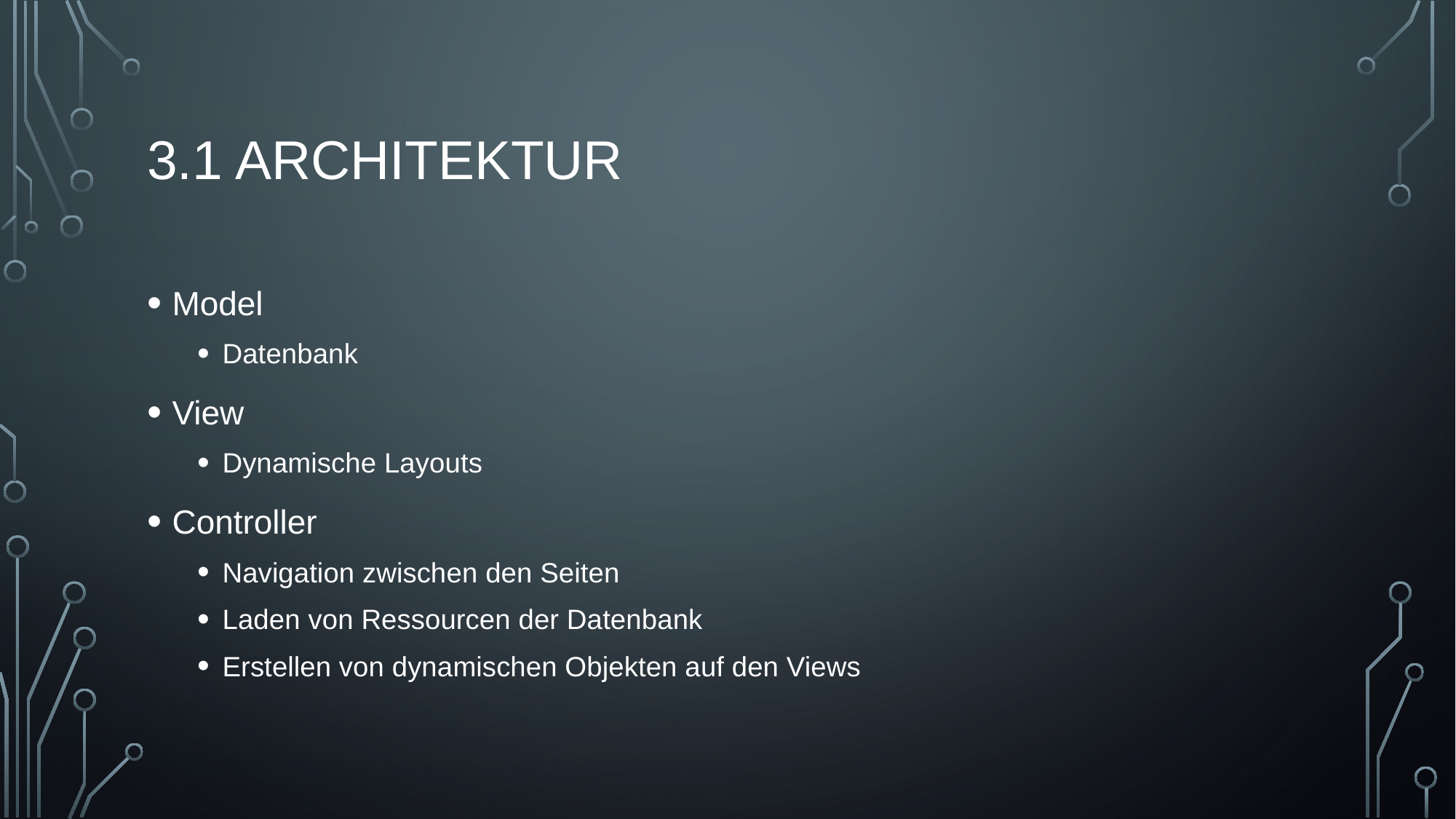

# 3.1 Architektur
Model
Datenbank
View
Dynamische Layouts
Controller
Navigation zwischen den Seiten
Laden von Ressourcen der Datenbank
Erstellen von dynamischen Objekten auf den Views